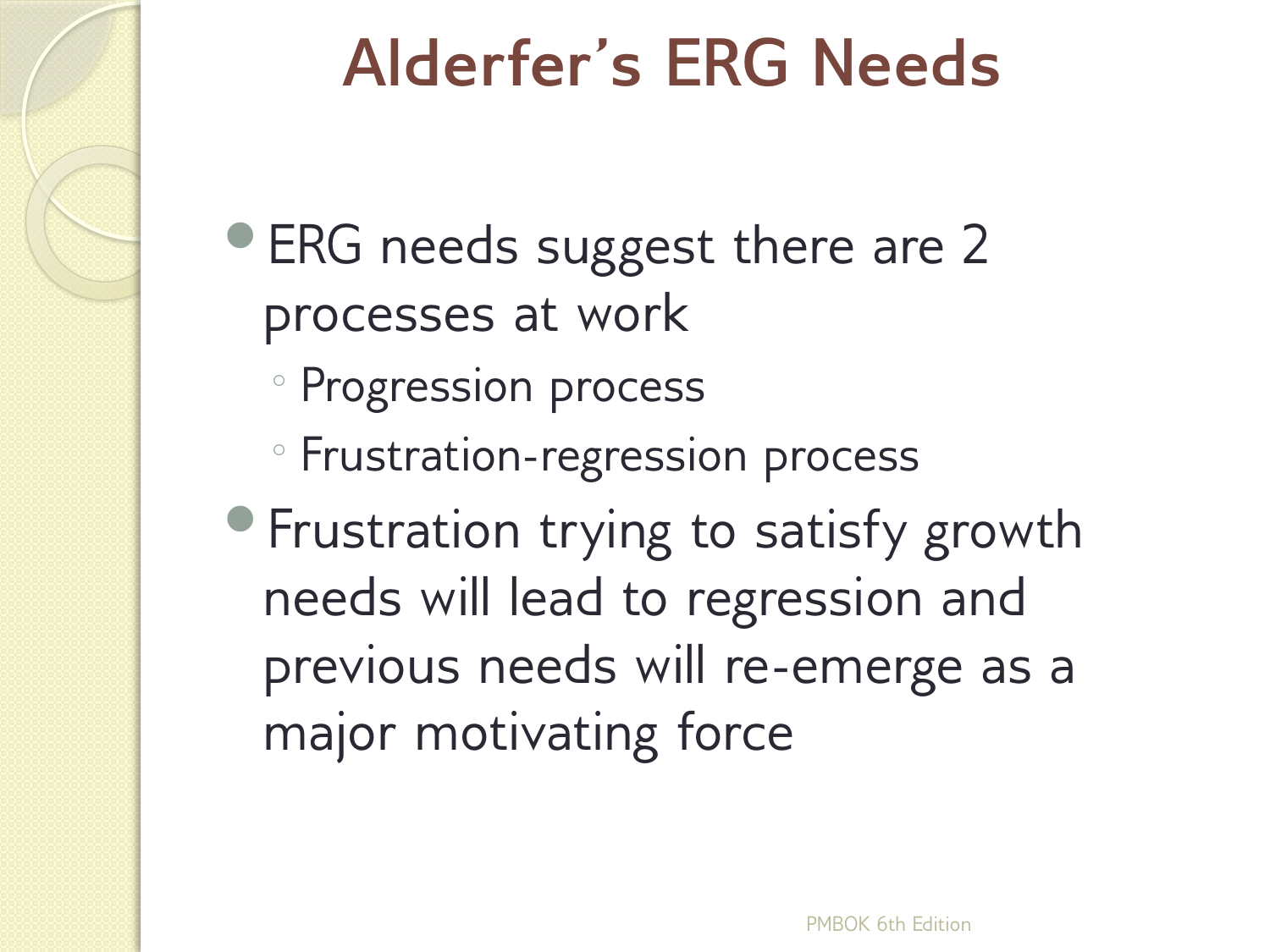

# Alderfer’s ERG Needs
ERG needs suggest there are 2 processes at work
Progression process
Frustration-regression process
Frustration trying to satisfy growth needs will lead to regression and previous needs will re-emerge as a major motivating force

PMBOK 6th Edition